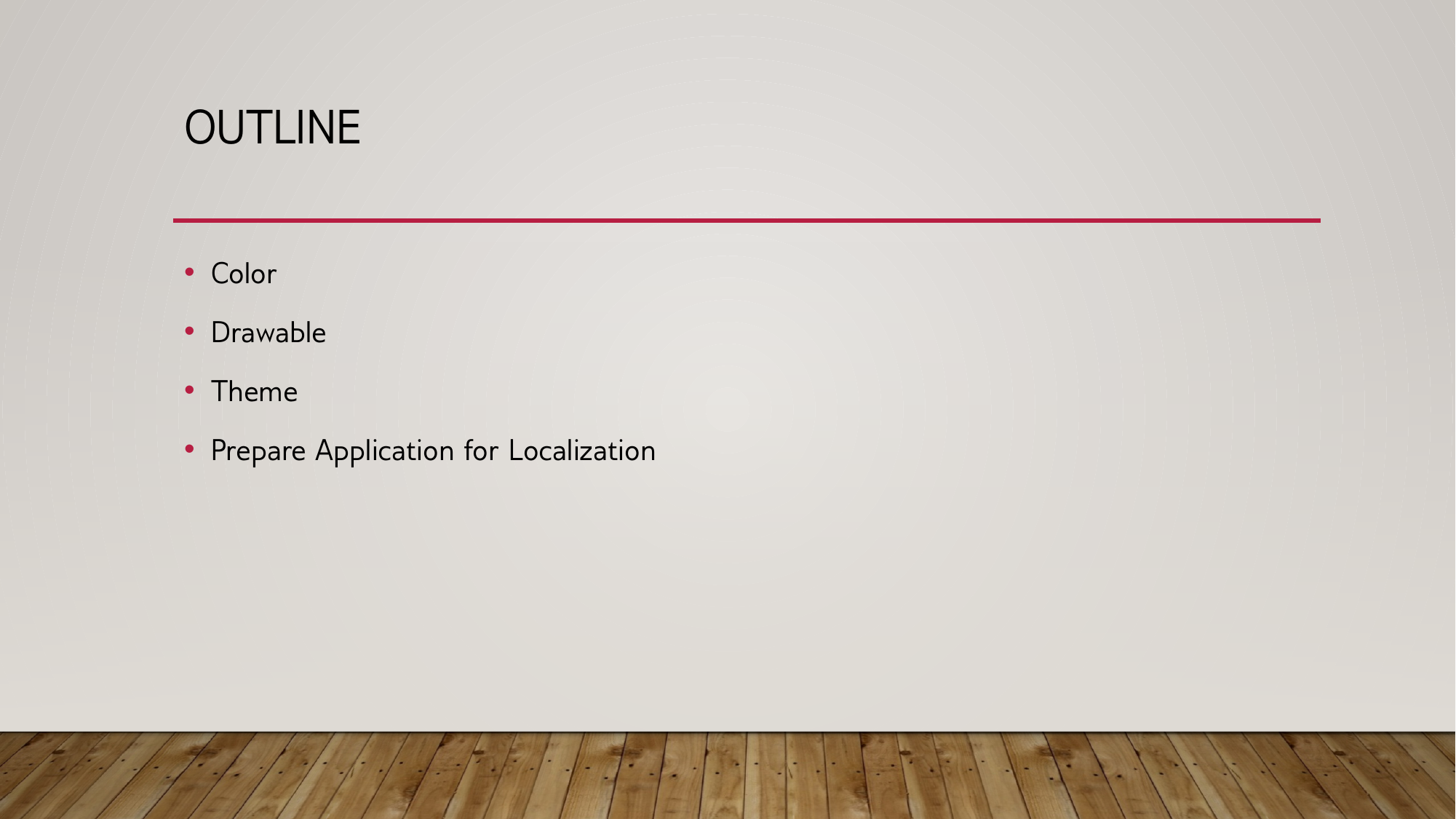

# Outline
Color
Drawable
Theme
Prepare Application for Localization